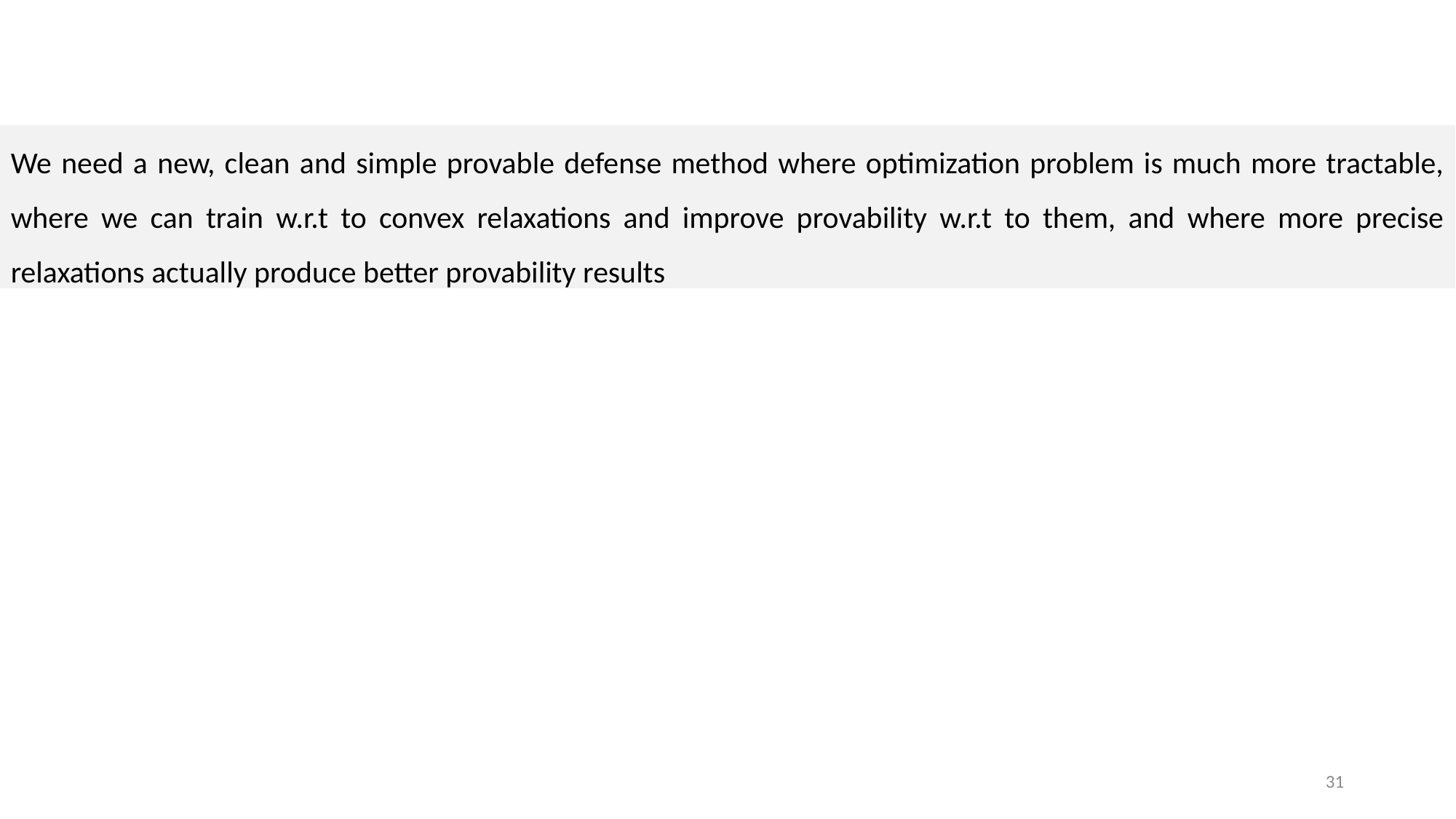

We need a new, clean and simple provable defense method where optimization problem is much more tractable, where we can train w.r.t to convex relaxations and improve provability w.r.t to them, and where more precise relaxations actually produce better provability results
31